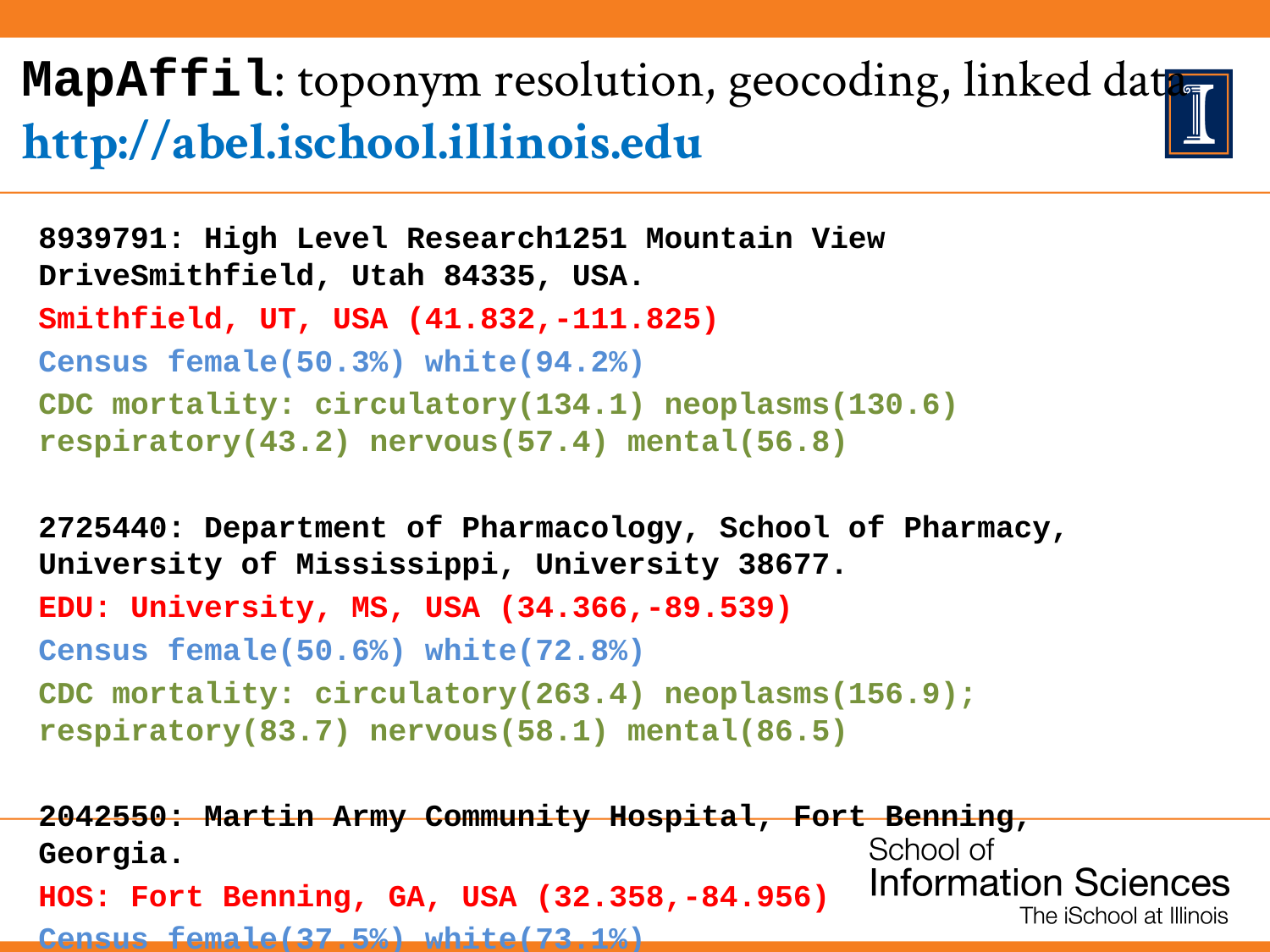

# MapAffil: toponym resolution, geocoding, linked data http://abel.ischool.illinois.edu

8939791: High Level Research1251 Mountain View DriveSmithfield, Utah 84335, USA.
Smithfield, UT, USA (41.832,-111.825)
Census female(50.3%) white(94.2%)
CDC mortality: circulatory(134.1) neoplasms(130.6) 	respiratory(43.2) nervous(57.4) mental(56.8)

2725440: Department of Pharmacology, School of Pharmacy, University of Mississippi, University 38677.
EDU: University, MS, USA (34.366,-89.539)
Census female(50.6%) white(72.8%)
CDC mortality: circulatory(263.4) neoplasms(156.9); 	respiratory(83.7) nervous(58.1) mental(86.5)

2042550: Martin Army Community Hospital, Fort Benning, Georgia.
HOS: Fort Benning, GA, USA (32.358,-84.956)
Census female(37.5%) white(73.1%)